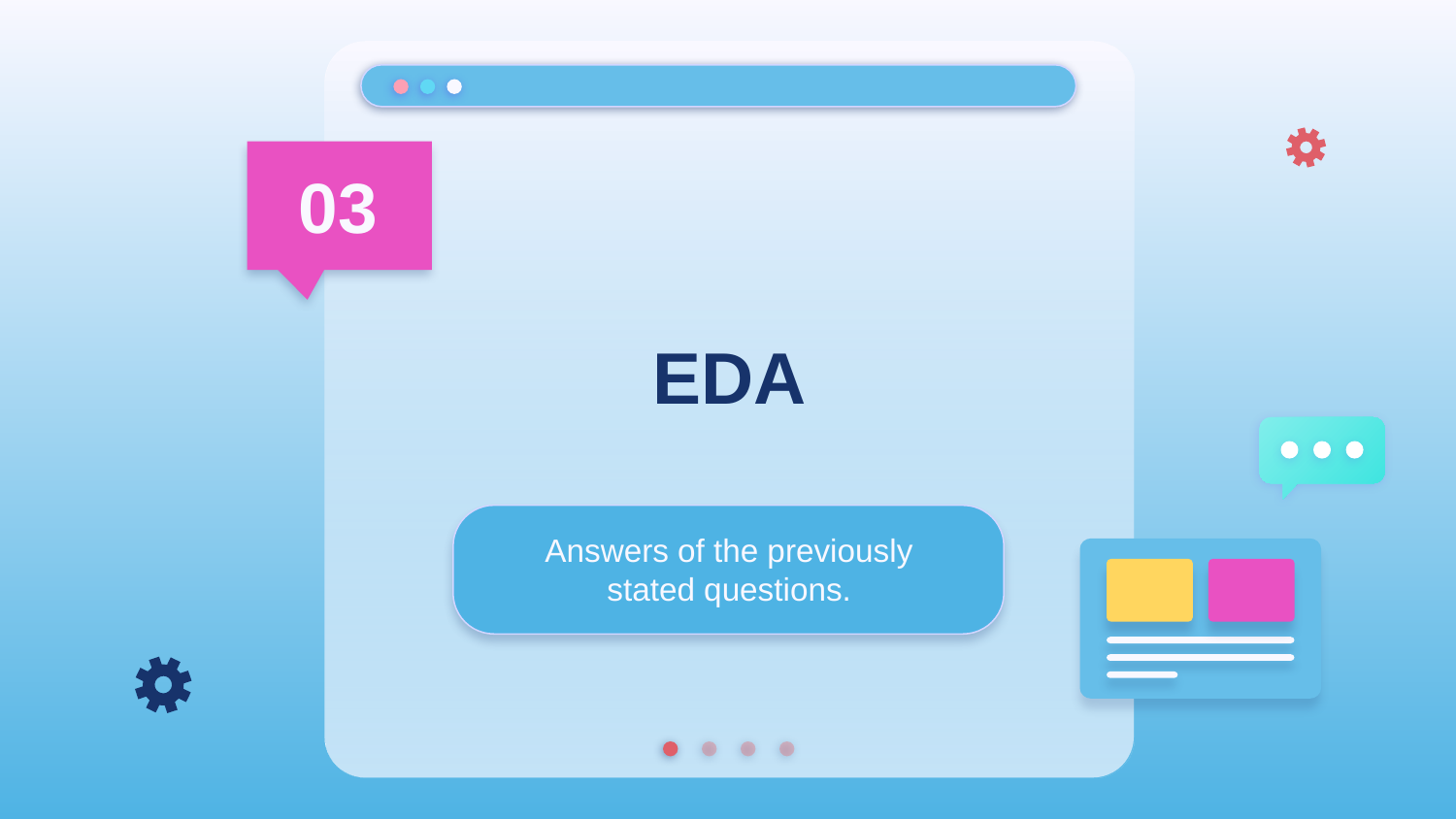

03
# EDA

Answers of the previously stated questions.